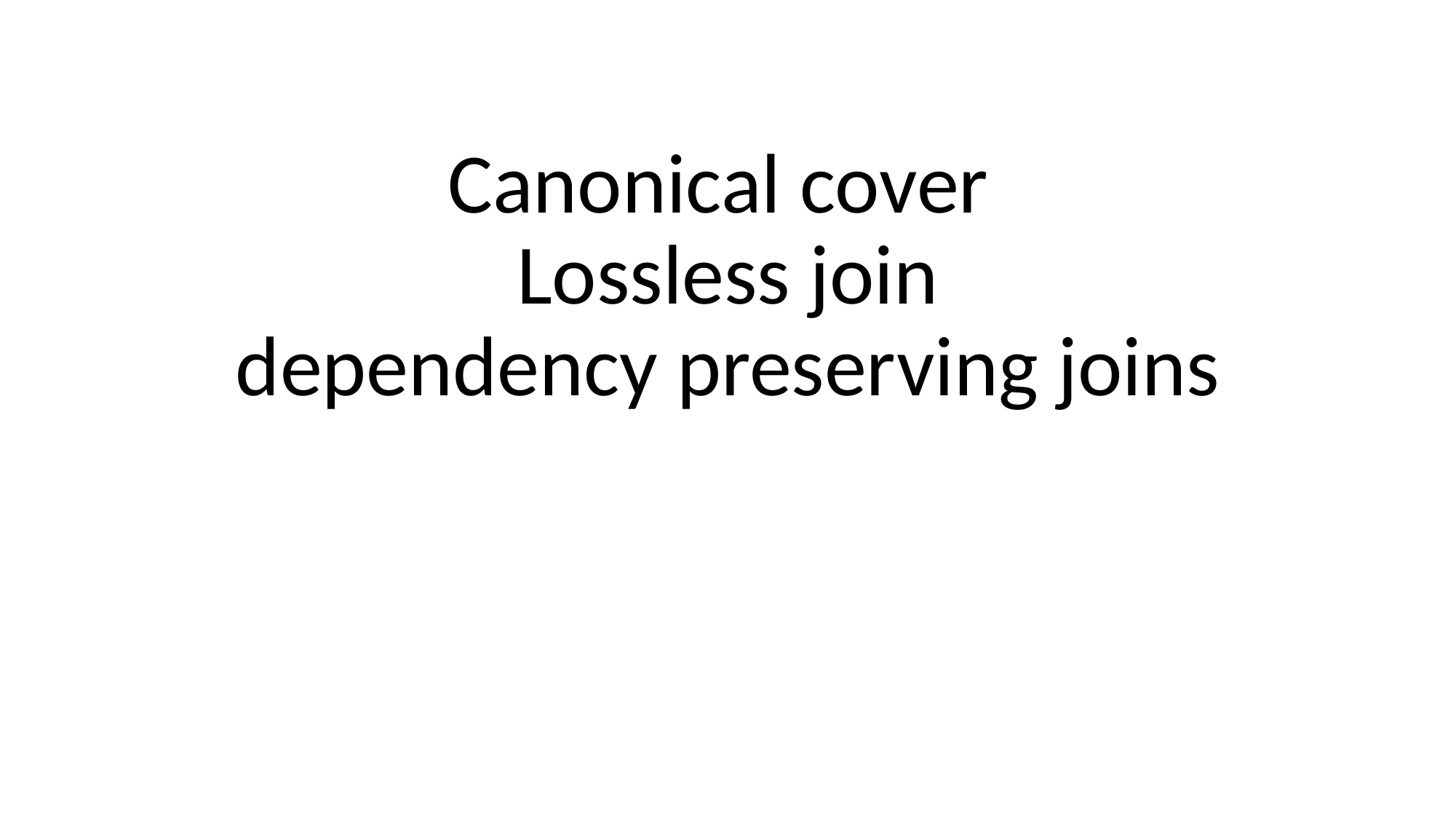

# Canonical cover Lossless join dependency preserving joins